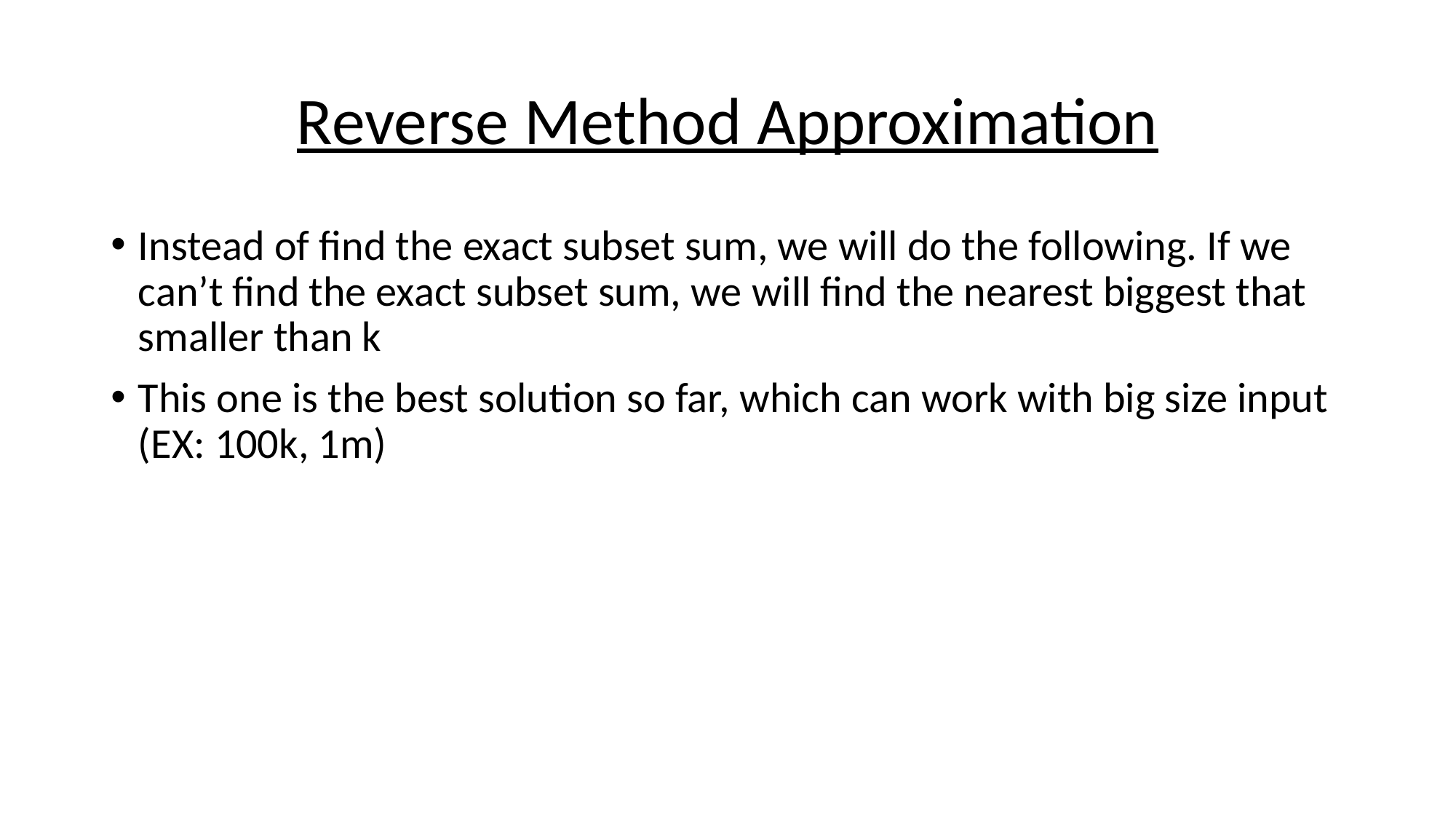

# Reverse Method Approximation
Instead of find the exact subset sum, we will do the following. If we can’t find the exact subset sum, we will find the nearest biggest that smaller than k
This one is the best solution so far, which can work with big size input (EX: 100k, 1m)